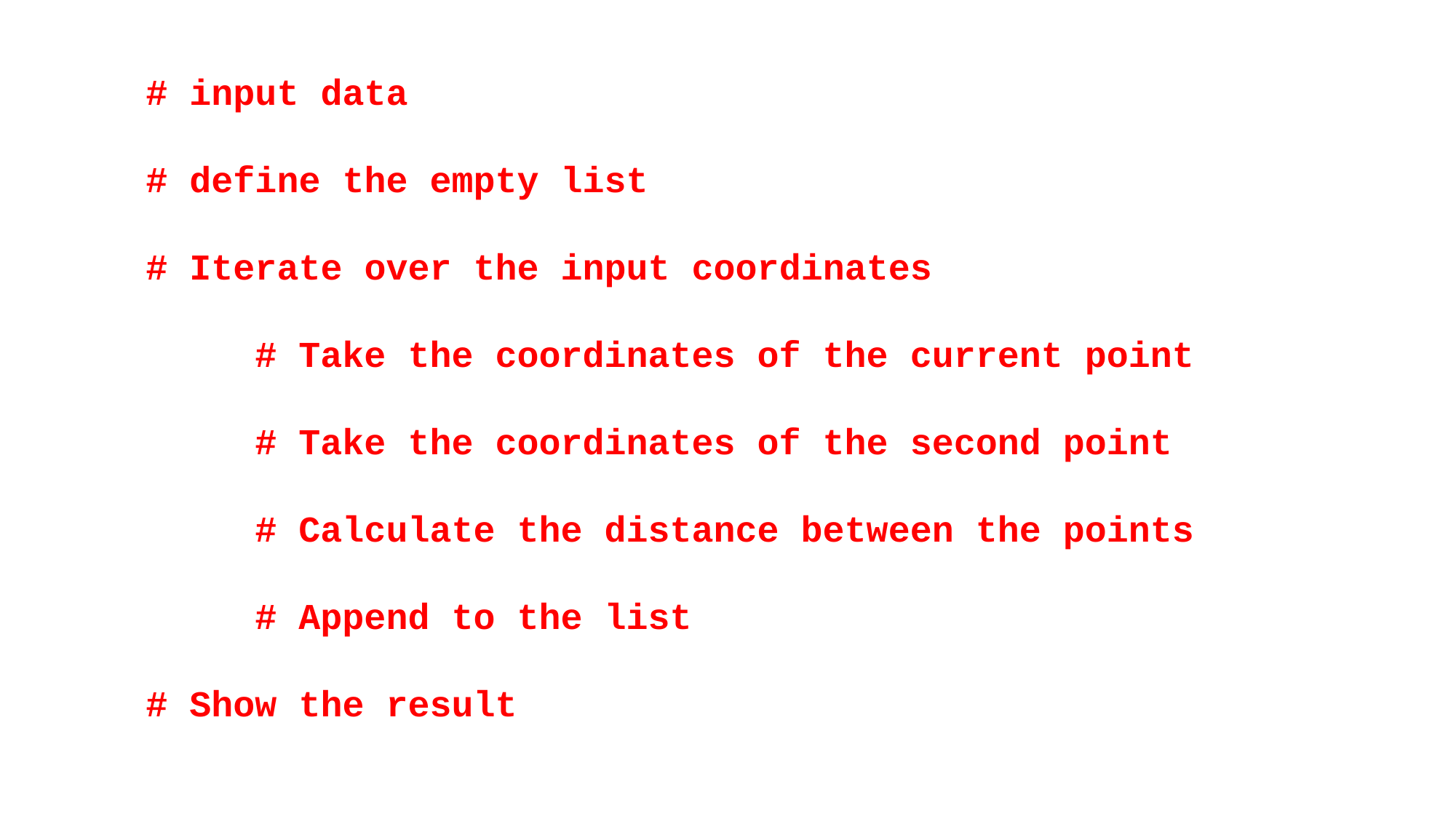

# input data

# define the empty list

# Iterate over the input coordinates

	# Take the coordinates of the current point

	# Take the coordinates of the second point

	# Calculate the distance between the points

    	# Append to the list

# Show the result